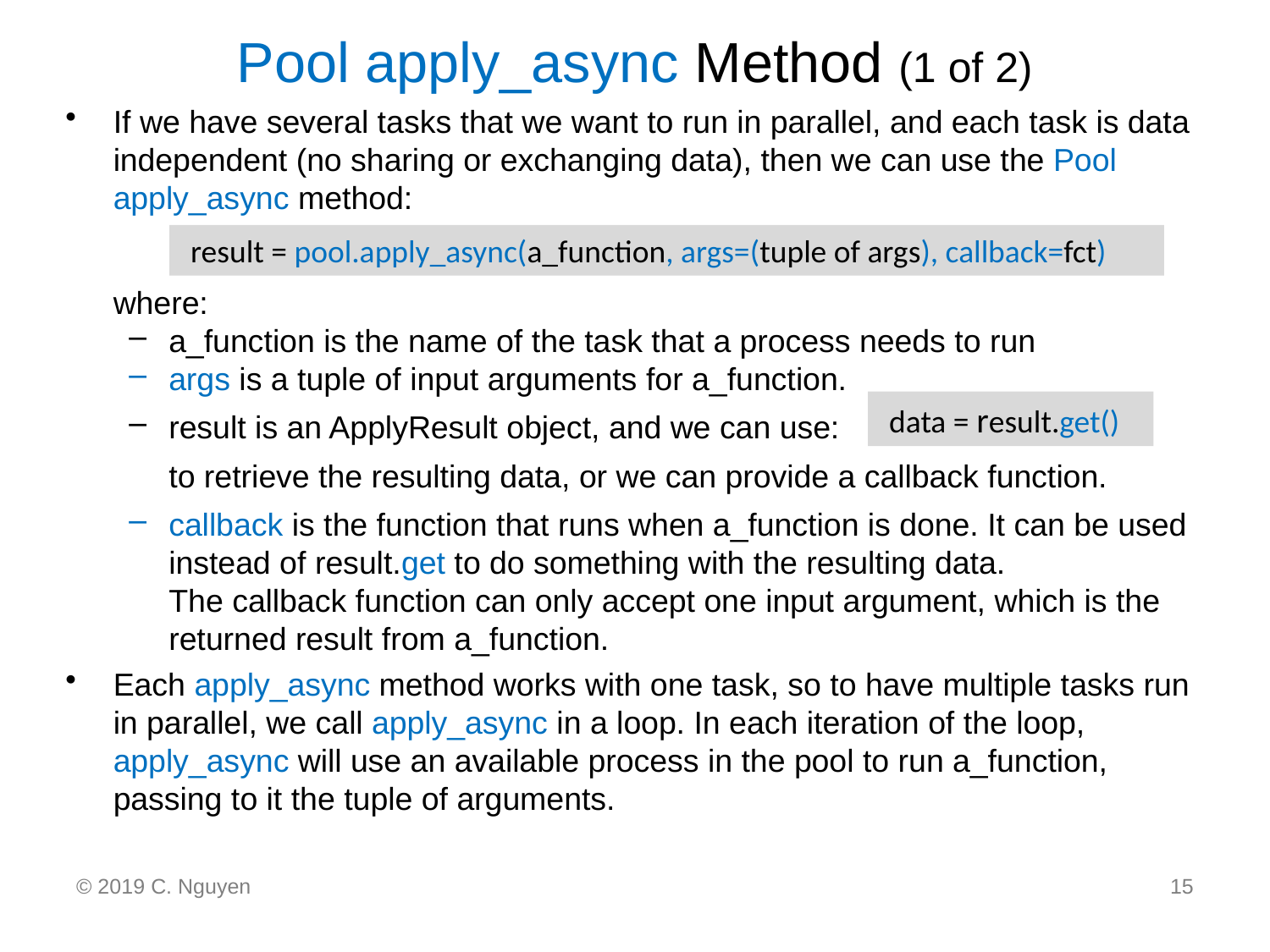

# Pool apply_async Method (1 of 2)
If we have several tasks that we want to run in parallel, and each task is data independent (no sharing or exchanging data), then we can use the Pool apply_async method:

	where:
a_function is the name of the task that a process needs to run
args is a tuple of input arguments for a_function.
result is an ApplyResult object, and we can use:
	to retrieve the resulting data, or we can provide a callback function.
callback is the function that runs when a_function is done. It can be used instead of result.get to do something with the resulting data.
The callback function can only accept one input argument, which is the returned result from a_function.
Each apply_async method works with one task, so to have multiple tasks run in parallel, we call apply_async in a loop. In each iteration of the loop, apply_async will use an available process in the pool to run a_function, passing to it the tuple of arguments.

 result = pool.apply_async(a_function, args=(tuple of args), callback=fct)
 data = result.get()
© 2019 C. Nguyen
15